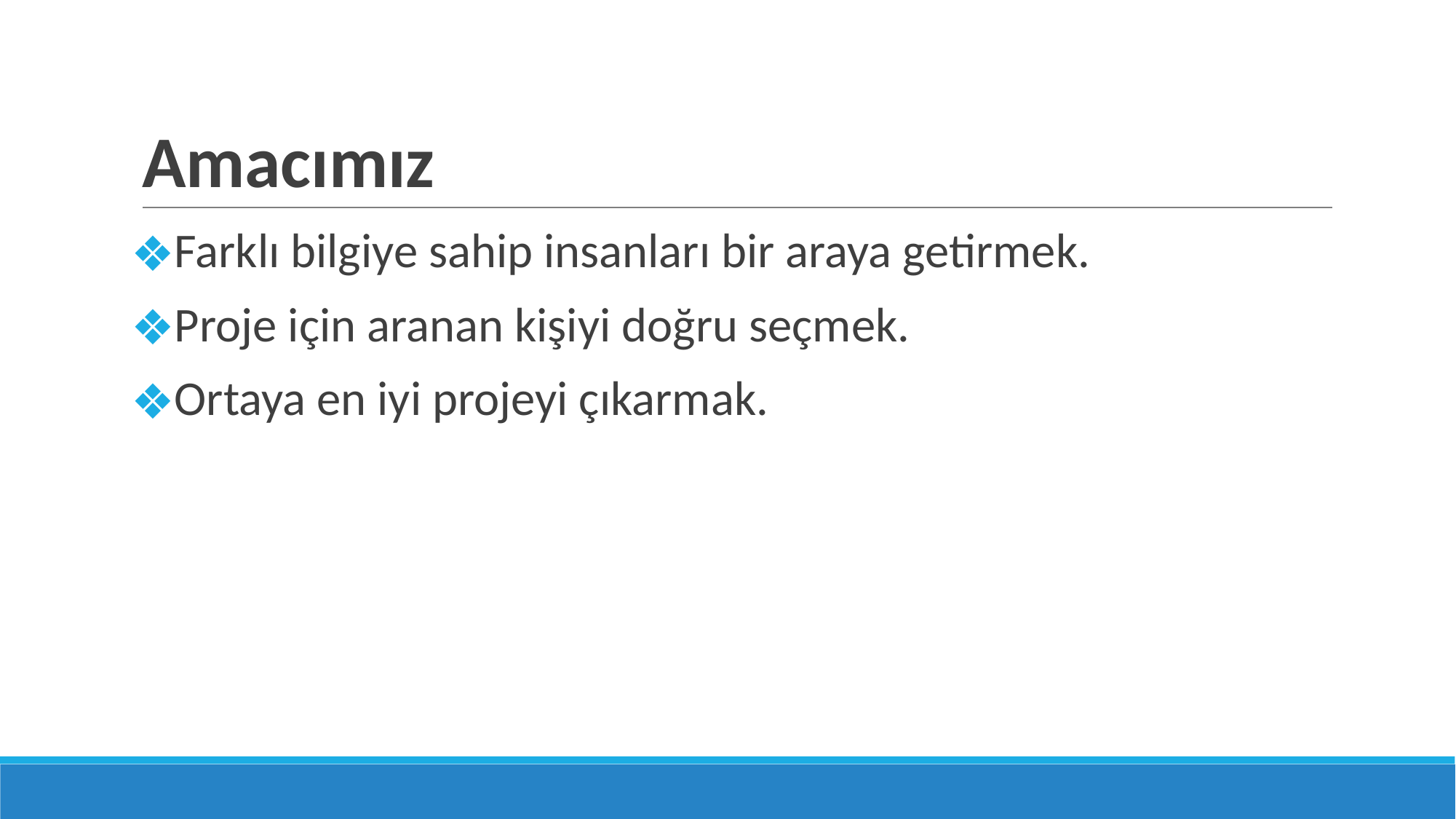

# Amacımız
Farklı bilgiye sahip insanları bir araya getirmek.
Proje için aranan kişiyi doğru seçmek.
Ortaya en iyi projeyi çıkarmak.